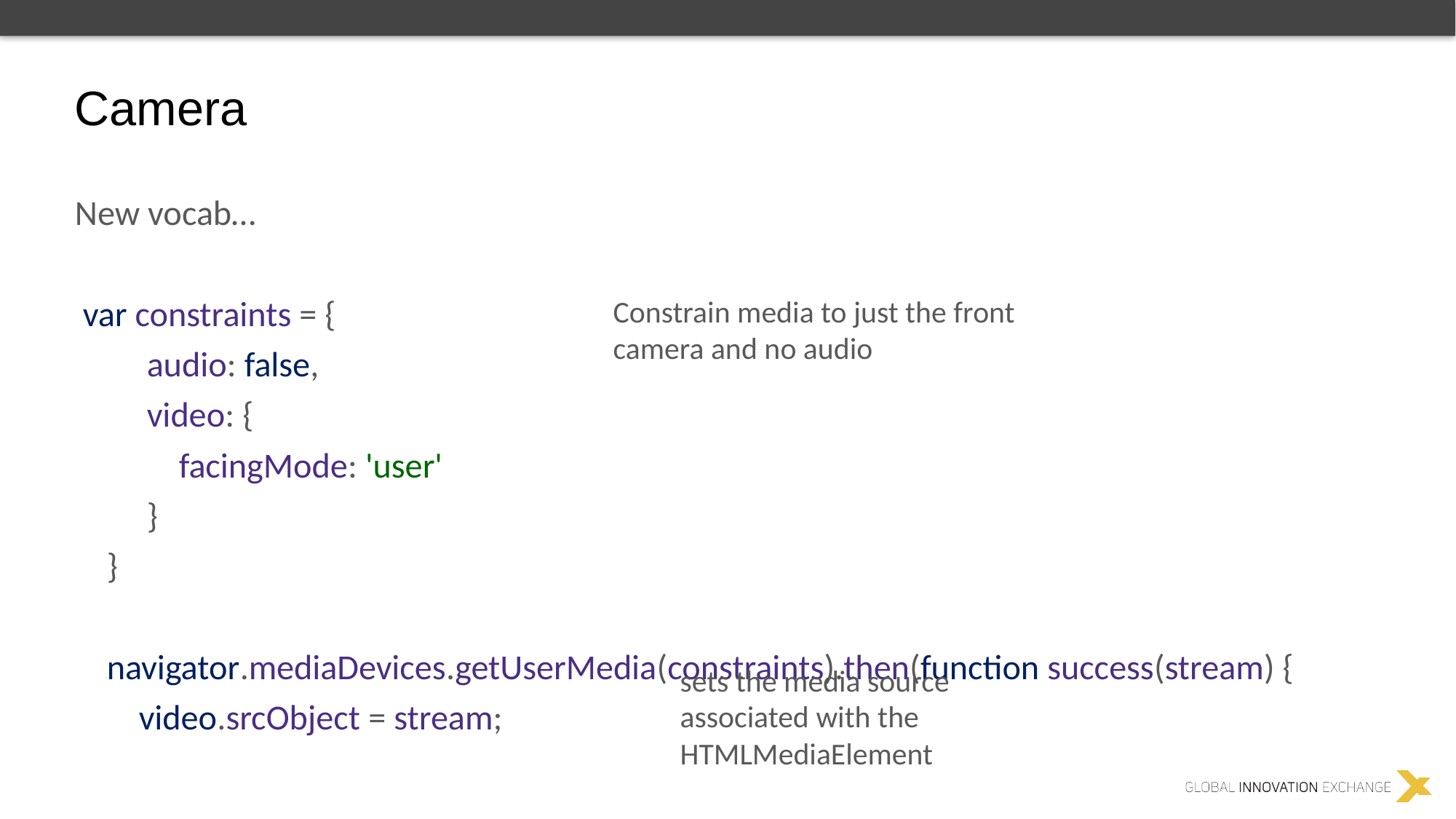

Camera
New vocab…

 var constraints = {
         audio: false,
         video: {
             facingMode: 'user'
         }
    }

    navigator.mediaDevices.getUserMedia(constraints).then(function success(stream) {
        video.srcObject = stream;
Constrain media to just the front camera and no audio
sets the media source associated with the HTMLMediaElement